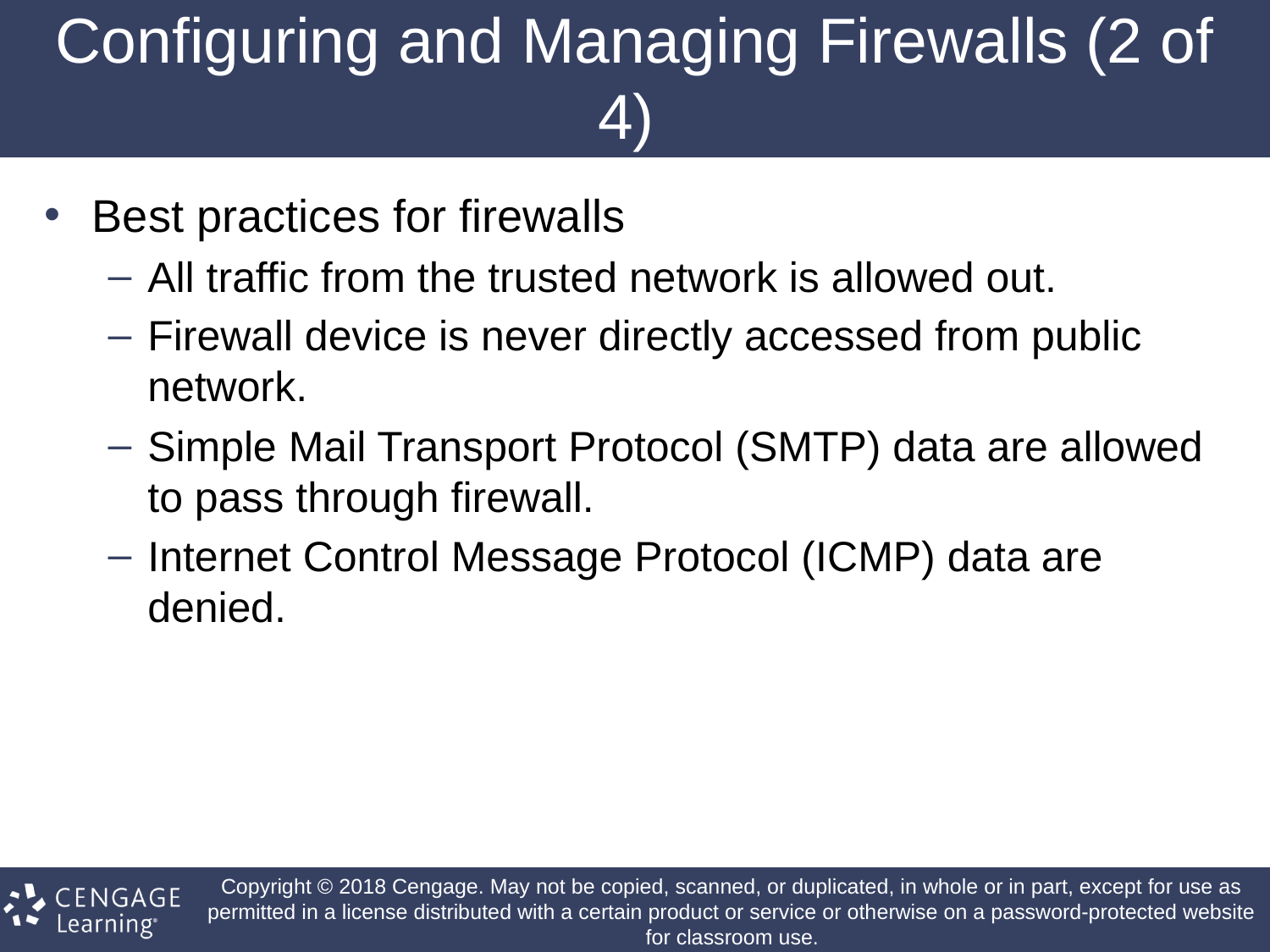

# Configuring and Managing Firewalls (2 of 4)
Best practices for firewalls
All traffic from the trusted network is allowed out.
Firewall device is never directly accessed from public network.
Simple Mail Transport Protocol (SMTP) data are allowed
to pass through firewall.
Internet Control Message Protocol (ICMP) data are denied.